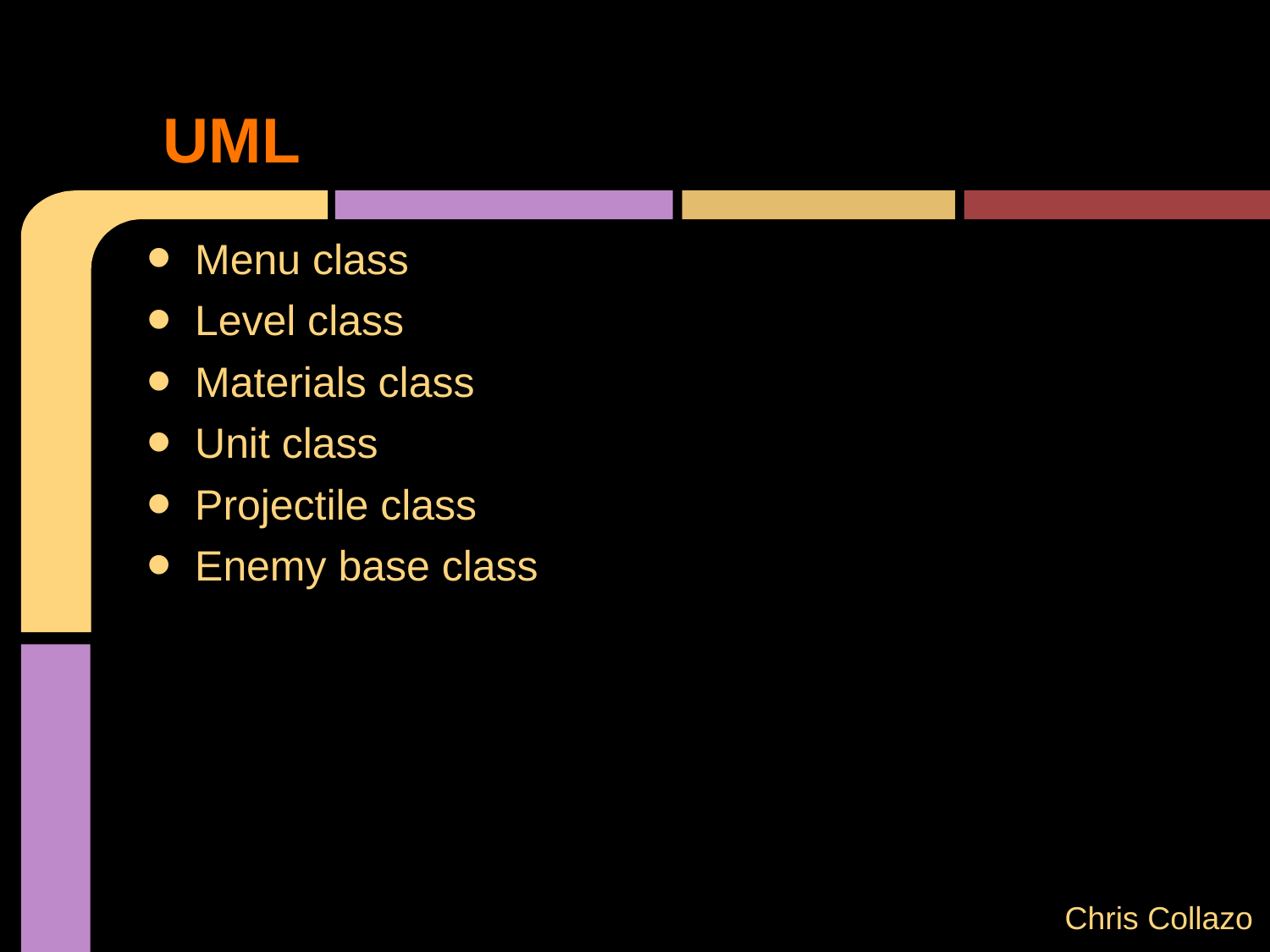

# UML
Menu class
Level class
Materials class
Unit class
Projectile class
Enemy base class
Chris Collazo